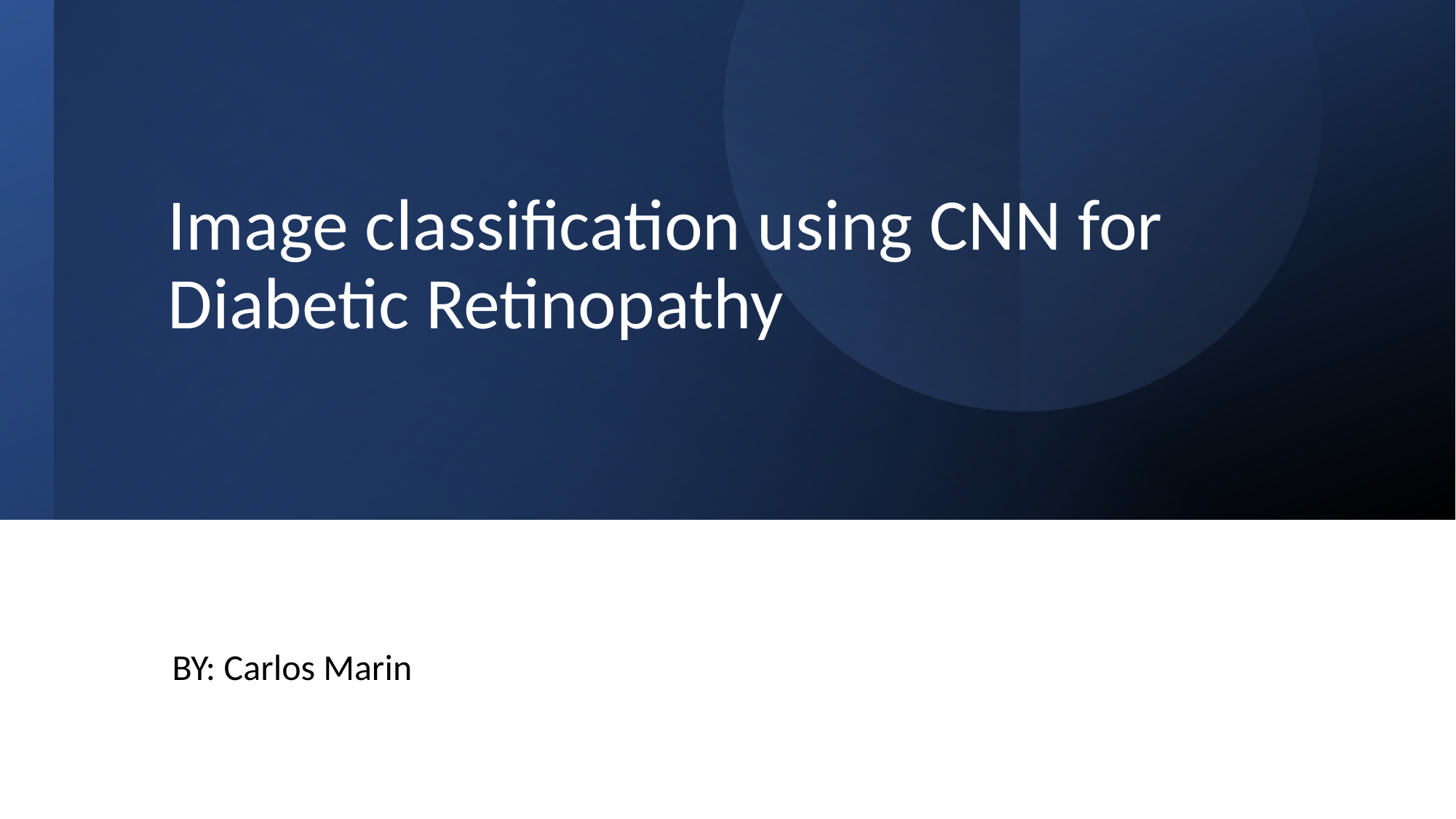

# Image classification using CNN for Diabetic Retinopathy
BY: Carlos Marin